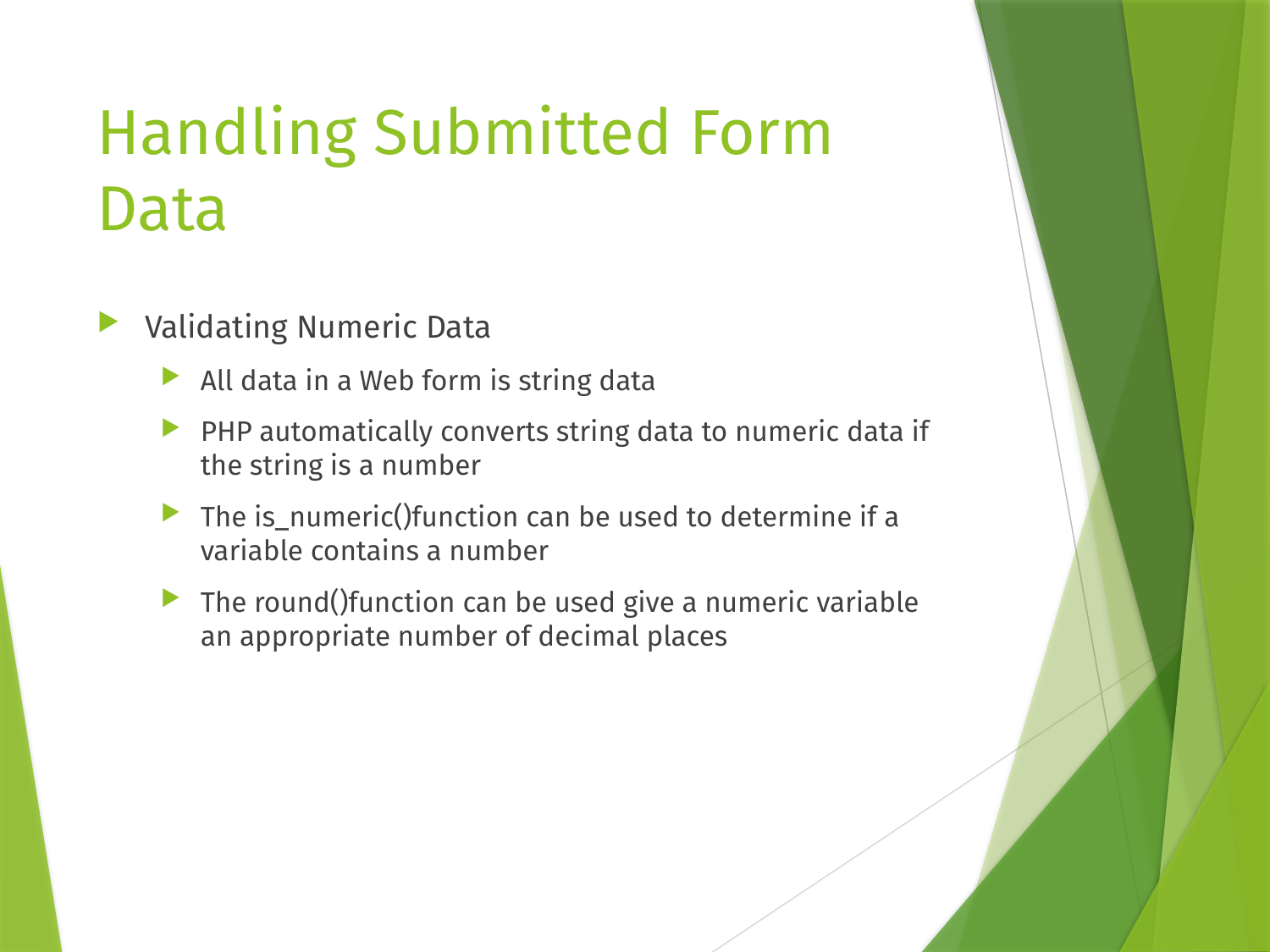

# Handling Submitted Form Data
Validating Numeric Data
All data in a Web form is string data
PHP automatically converts string data to numeric data if the string is a number
The is_numeric()function can be used to determine if a variable contains a number
The round()function can be used give a numeric variable an appropriate number of decimal places